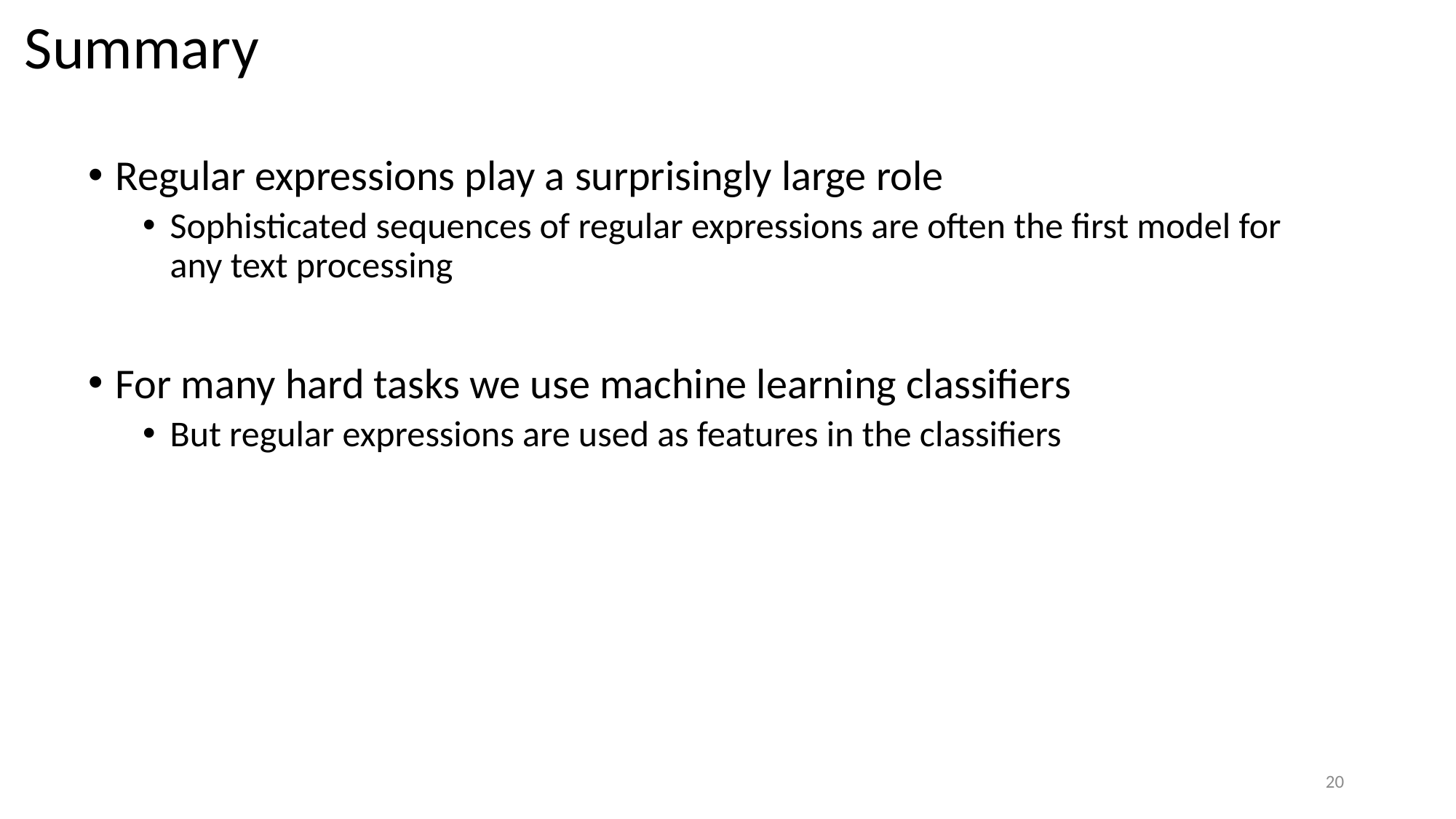

# Summary
Regular expressions play a surprisingly large role
Sophisticated sequences of regular expressions are often the first model for any text processing

For many hard tasks we use machine learning classifiers
But regular expressions are used as features in the classifiers

20